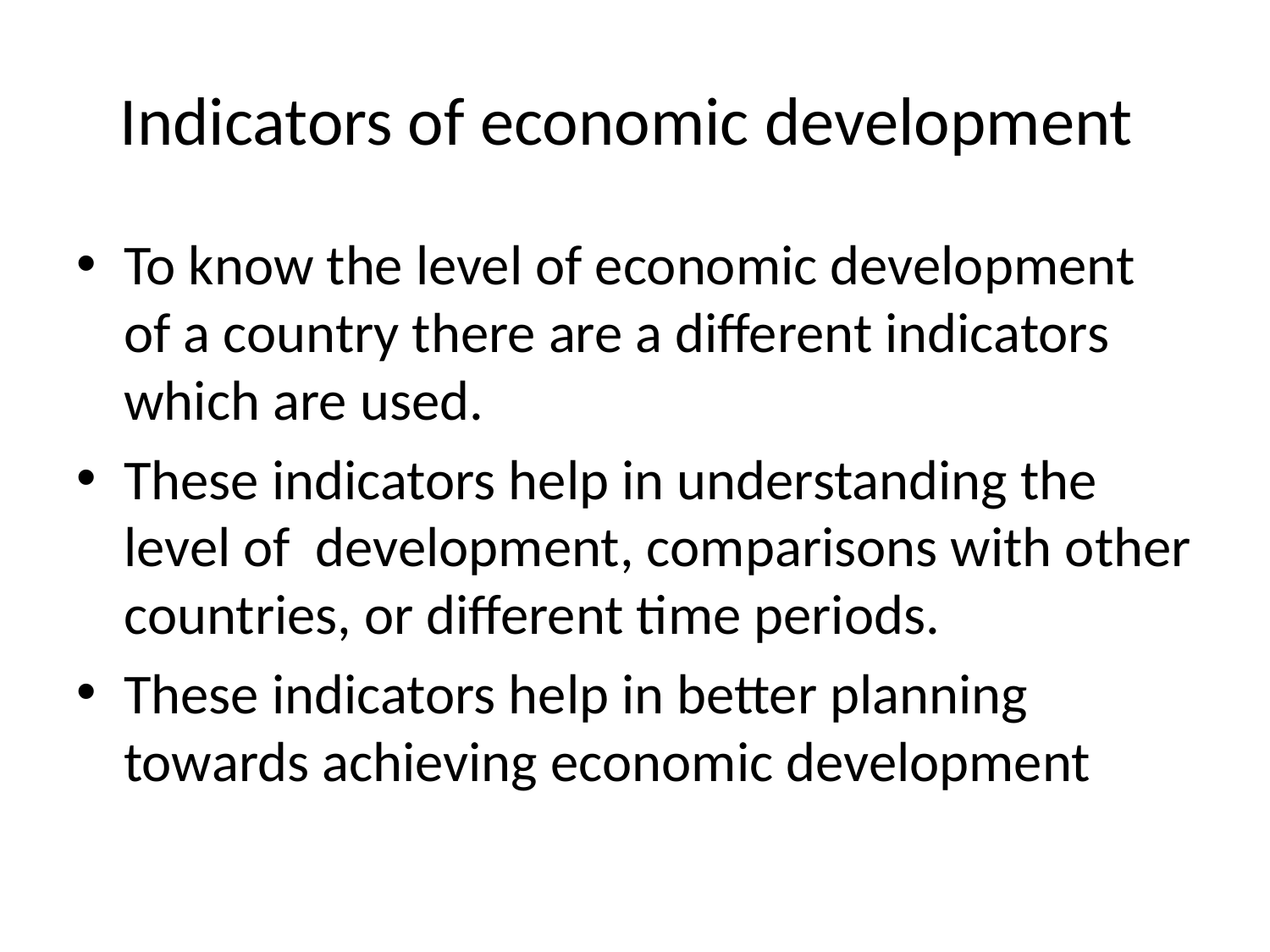

# Indicators of economic development
To know the level of economic development of a country there are a different indicators which are used.
These indicators help in understanding the level of  development, comparisons with other countries, or different time periods.
These indicators help in better planning towards achieving economic development